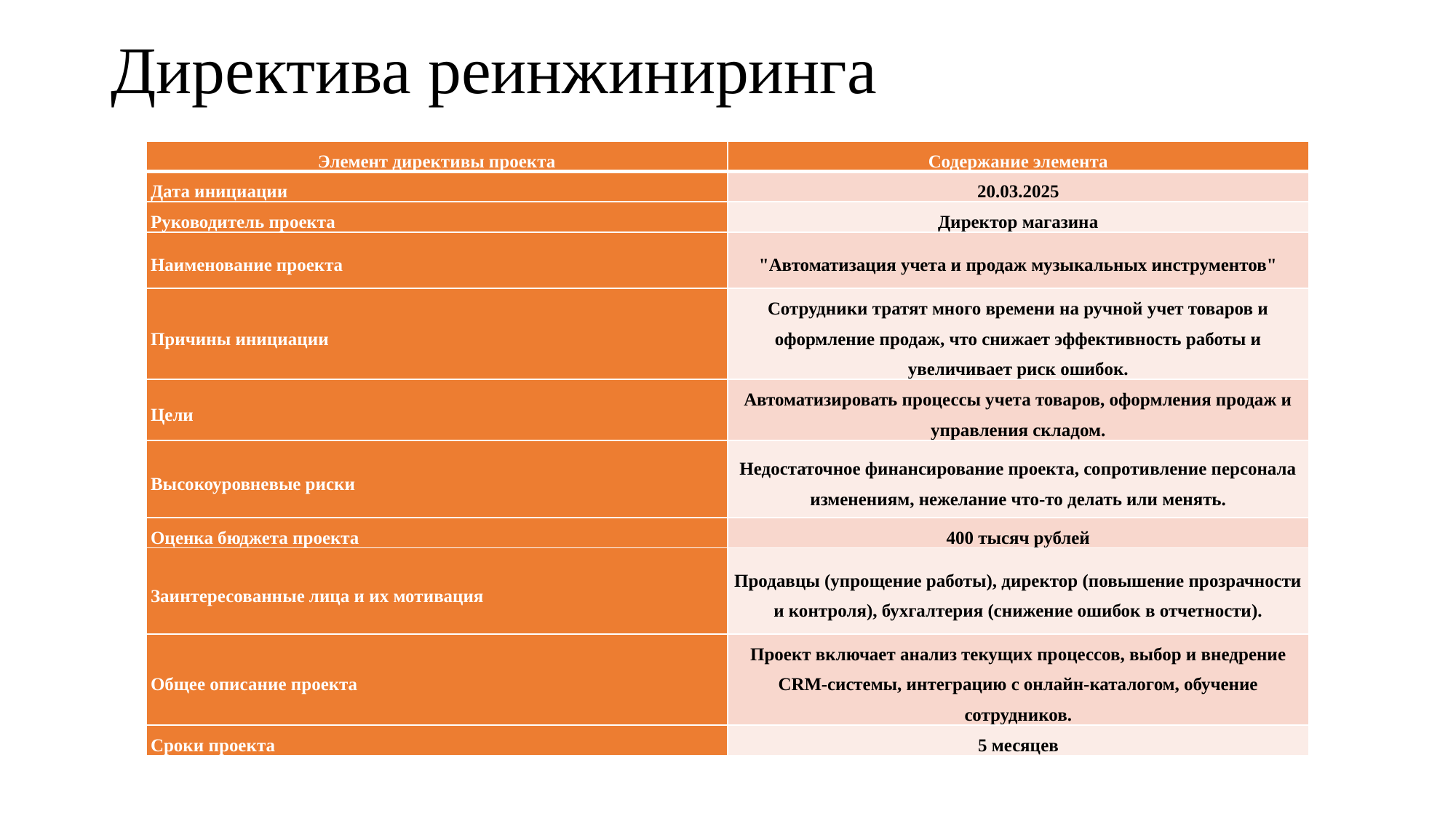

# Директива реинжиниринга
| Элемент директивы проекта | Содержание элемента |
| --- | --- |
| Дата инициации | 20.03.2025 |
| Руководитель проекта | Директор магазина |
| Наименование проекта | "Автоматизация учета и продаж музыкальных инструментов" |
| Причины инициации | Сотрудники тратят много времени на ручной учет товаров и оформление продаж, что снижает эффективность работы и увеличивает риск ошибок. |
| Цели | Автоматизировать процессы учета товаров, оформления продаж и управления складом. |
| Высокоуровневые риски | Недостаточное финансирование проекта, сопротивление персонала изменениям, нежелание что-то делать или менять. |
| Оценка бюджета проекта | 400 тысяч рублей |
| Заинтересованные лица и их мотивация | Продавцы (упрощение работы), директор (повышение прозрачности и контроля), бухгалтерия (снижение ошибок в отчетности). |
| Общее описание проекта | Проект включает анализ текущих процессов, выбор и внедрение CRM-системы, интеграцию с онлайн-каталогом, обучение сотрудников. |
| Сроки проекта | 5 месяцев |